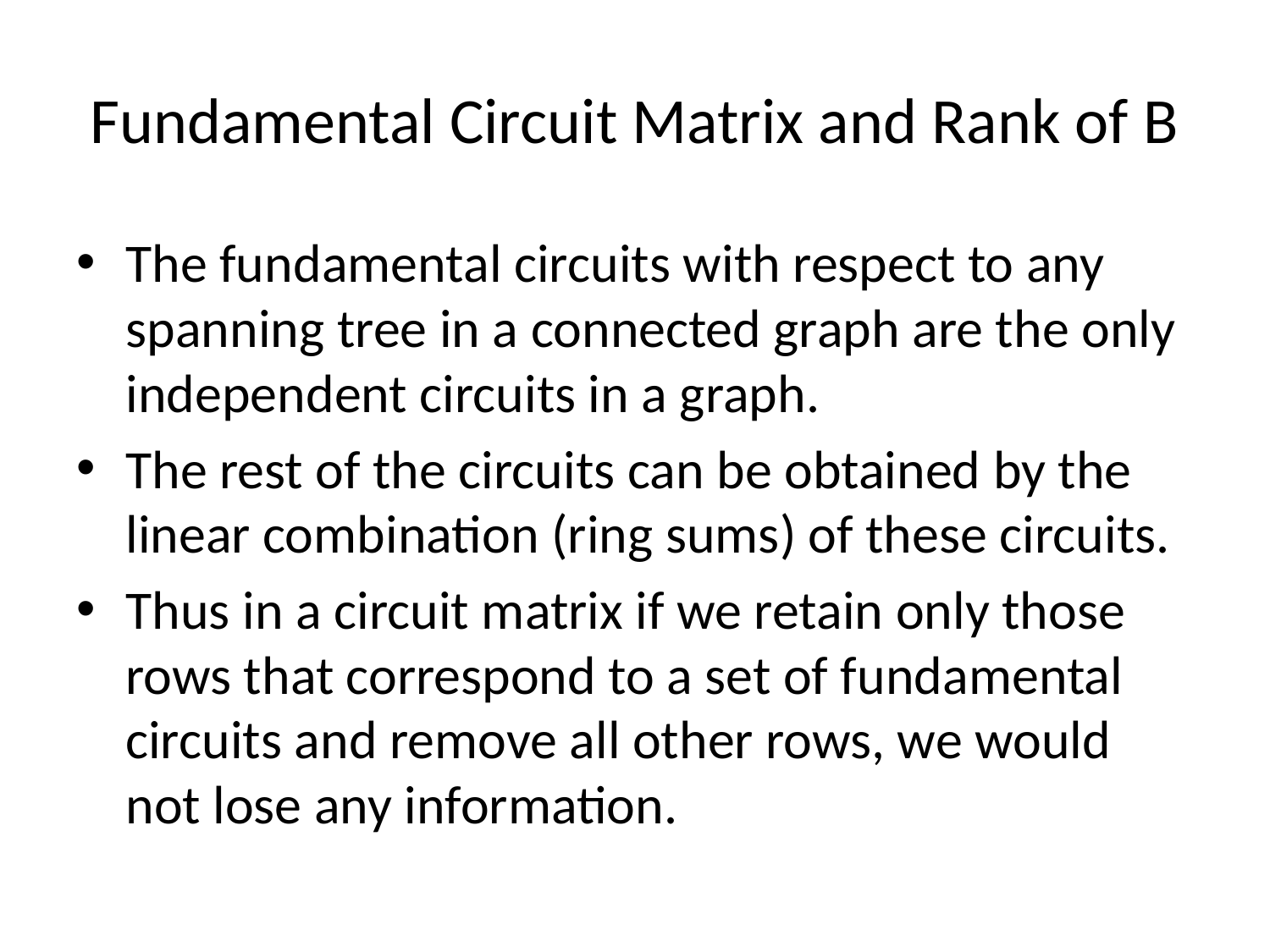

# Fundamental Circuit Matrix and Rank of B
The fundamental circuits with respect to any spanning tree in a connected graph are the only independent circuits in a graph.
The rest of the circuits can be obtained by the linear combination (ring sums) of these circuits.
Thus in a circuit matrix if we retain only those rows that correspond to a set of fundamental circuits and remove all other rows, we would not lose any information.